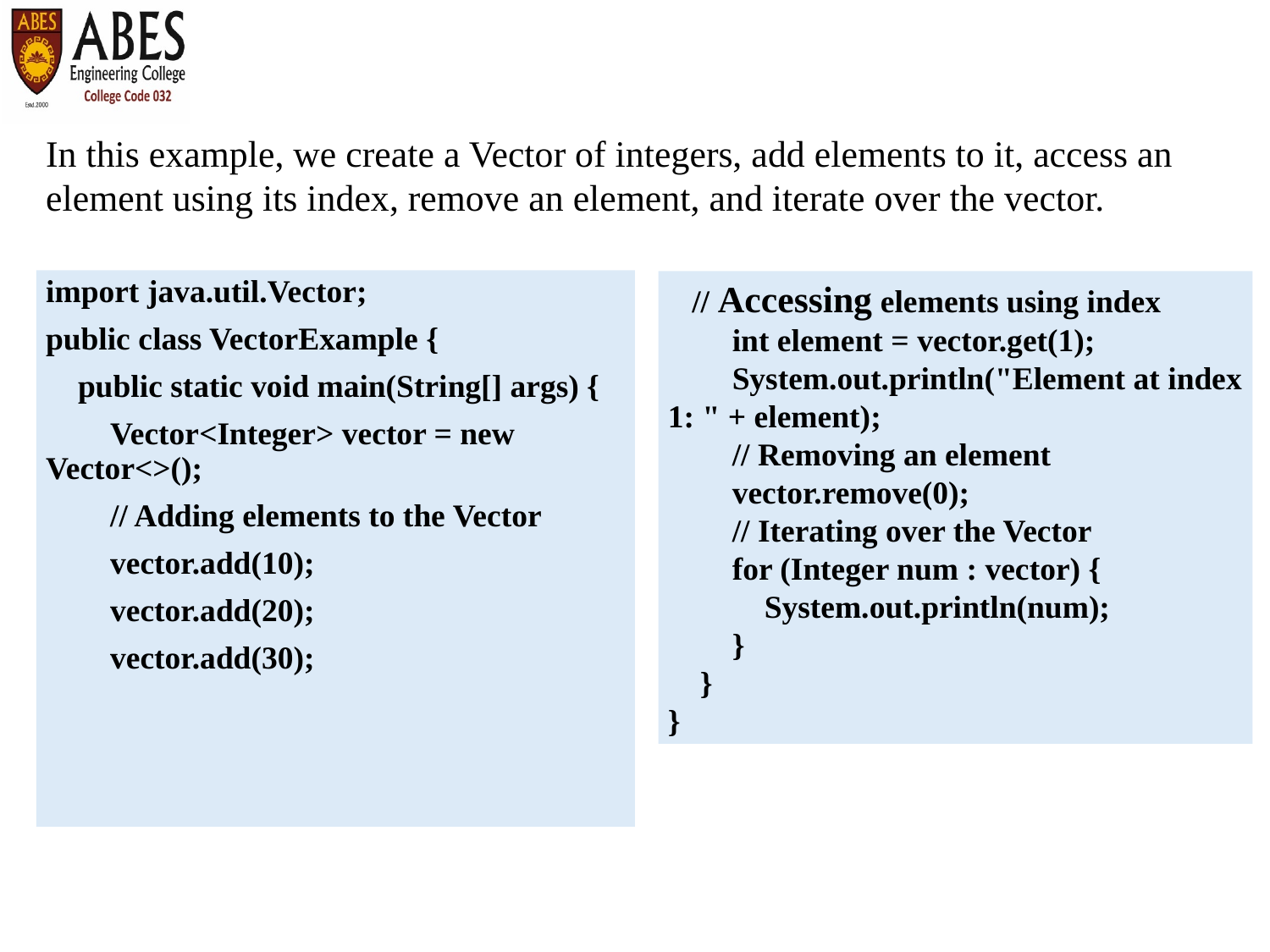

In this example, we create a Vector of integers, add elements to it, access an element using its index, remove an element, and iterate over the vector.
import java.util.Vector;
public class VectorExample {
    public static void main(String[] args) {
        Vector<Integer> vector = new Vector<>();
        // Adding elements to the Vector
        vector.add(10);
        vector.add(20);
        vector.add(30);

   // Accessing elements using index​
        int element = vector.get(1);​
        System.out.println("Element at index 1: " + element);​
        // Removing an element​
        vector.remove(0);​
        // Iterating over the Vector​
        for (Integer num : vector) {​
            System.out.println(num);​
        }​
    }​
}​